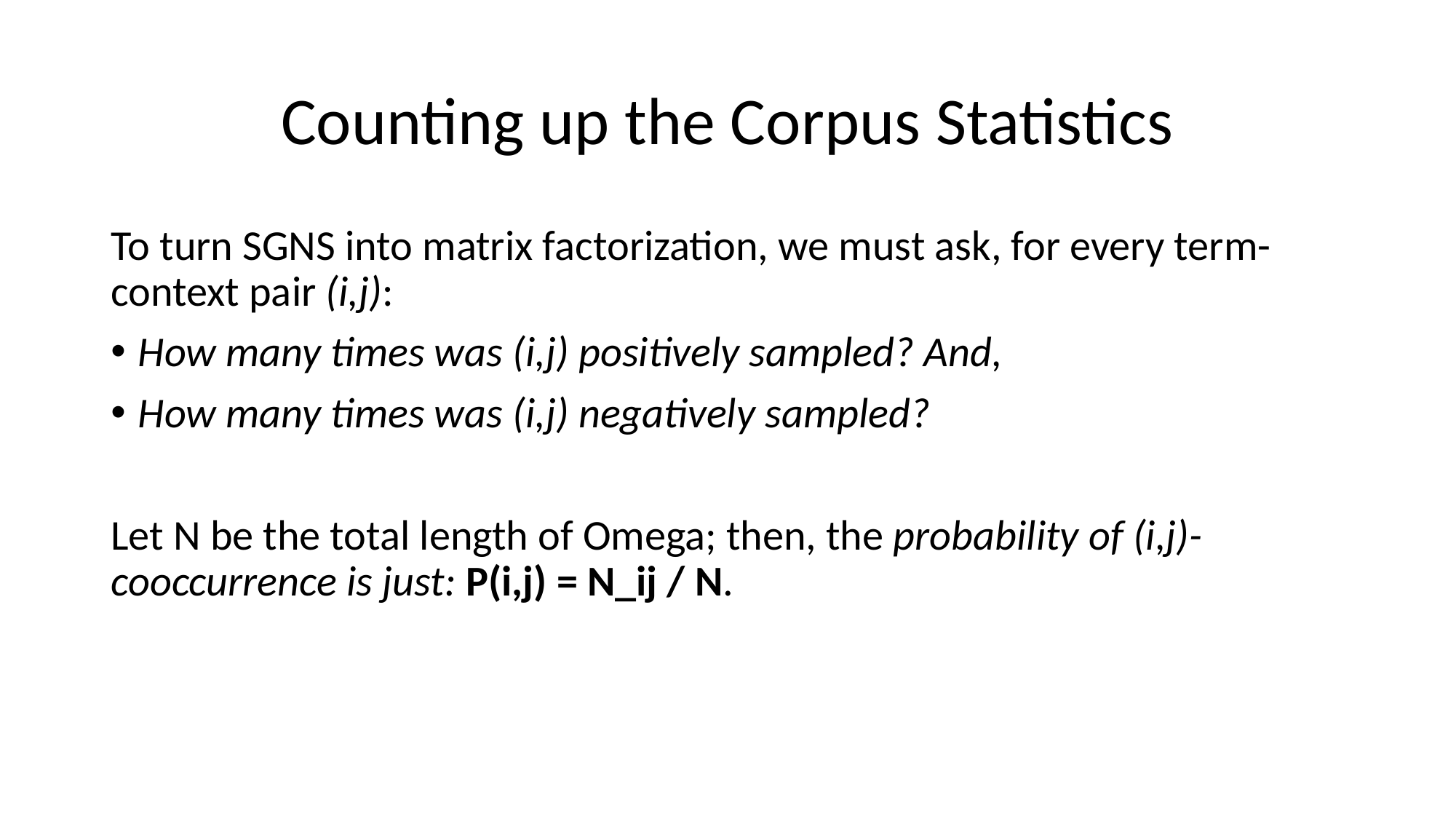

# Counting up the Corpus Statistics
To turn SGNS into matrix factorization, we must ask, for every term-context pair (i,j):
How many times was (i,j) positively sampled? And,
How many times was (i,j) negatively sampled?

Let N be the total length of Omega; then, the probability of (i,j)-cooccurrence is just: P(i,j) = N_ij / N.